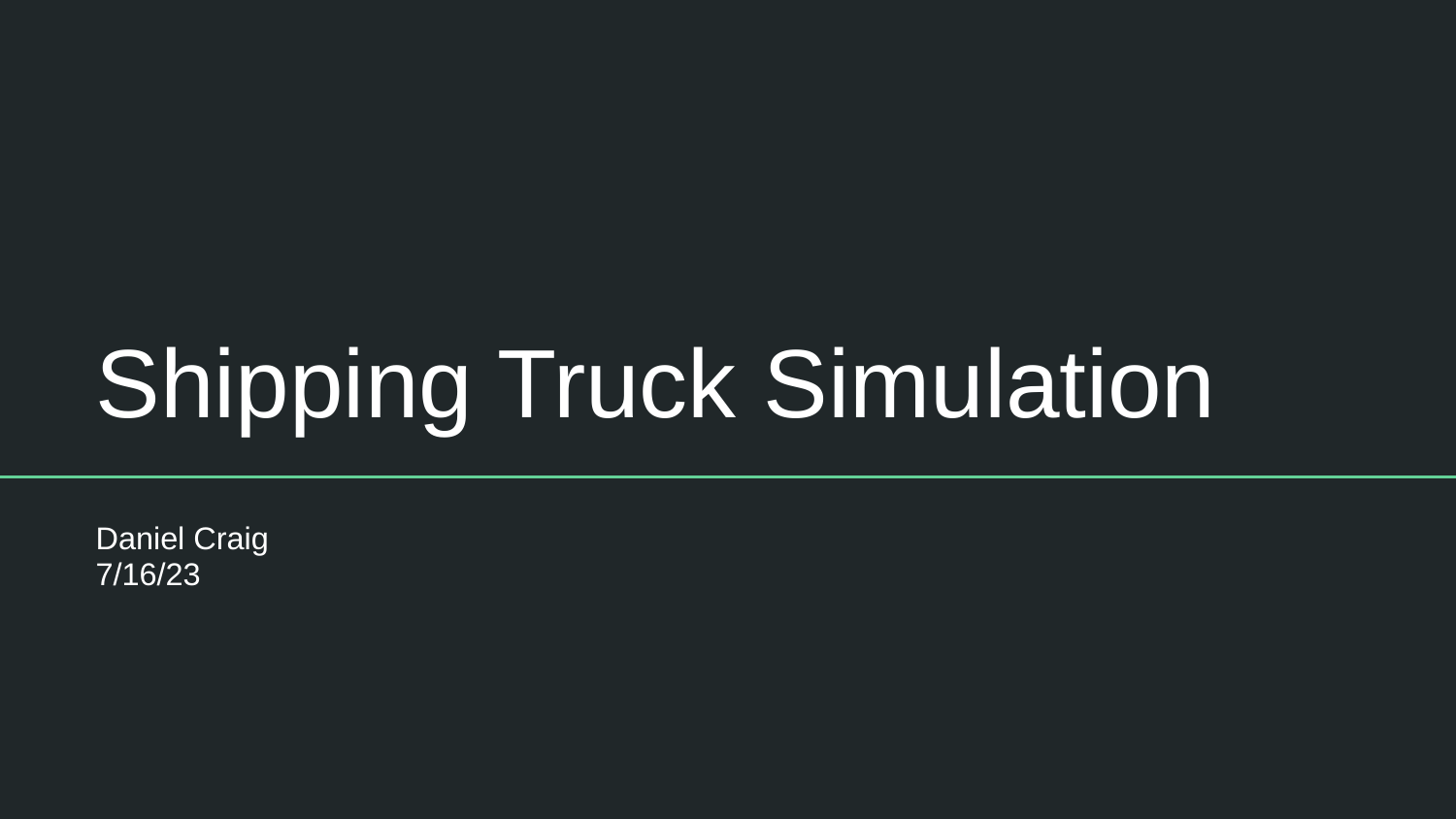

# Shipping Truck Simulation
Daniel Craig
7/16/23